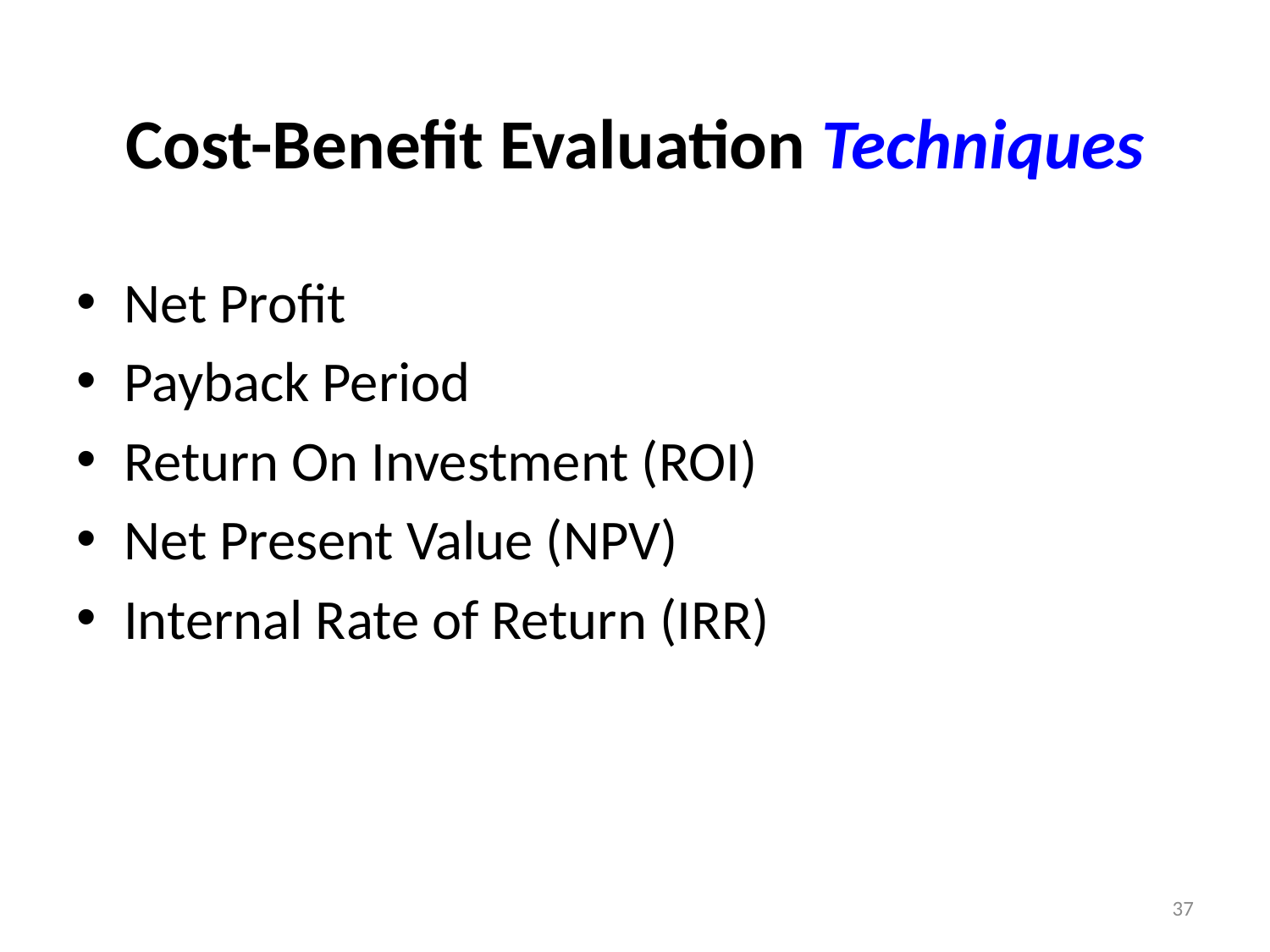

# Cost-Benefit Evaluation Techniques
Net Profit
Payback Period
Return On Investment (ROI)
Net Present Value (NPV)
Internal Rate of Return (IRR)
37